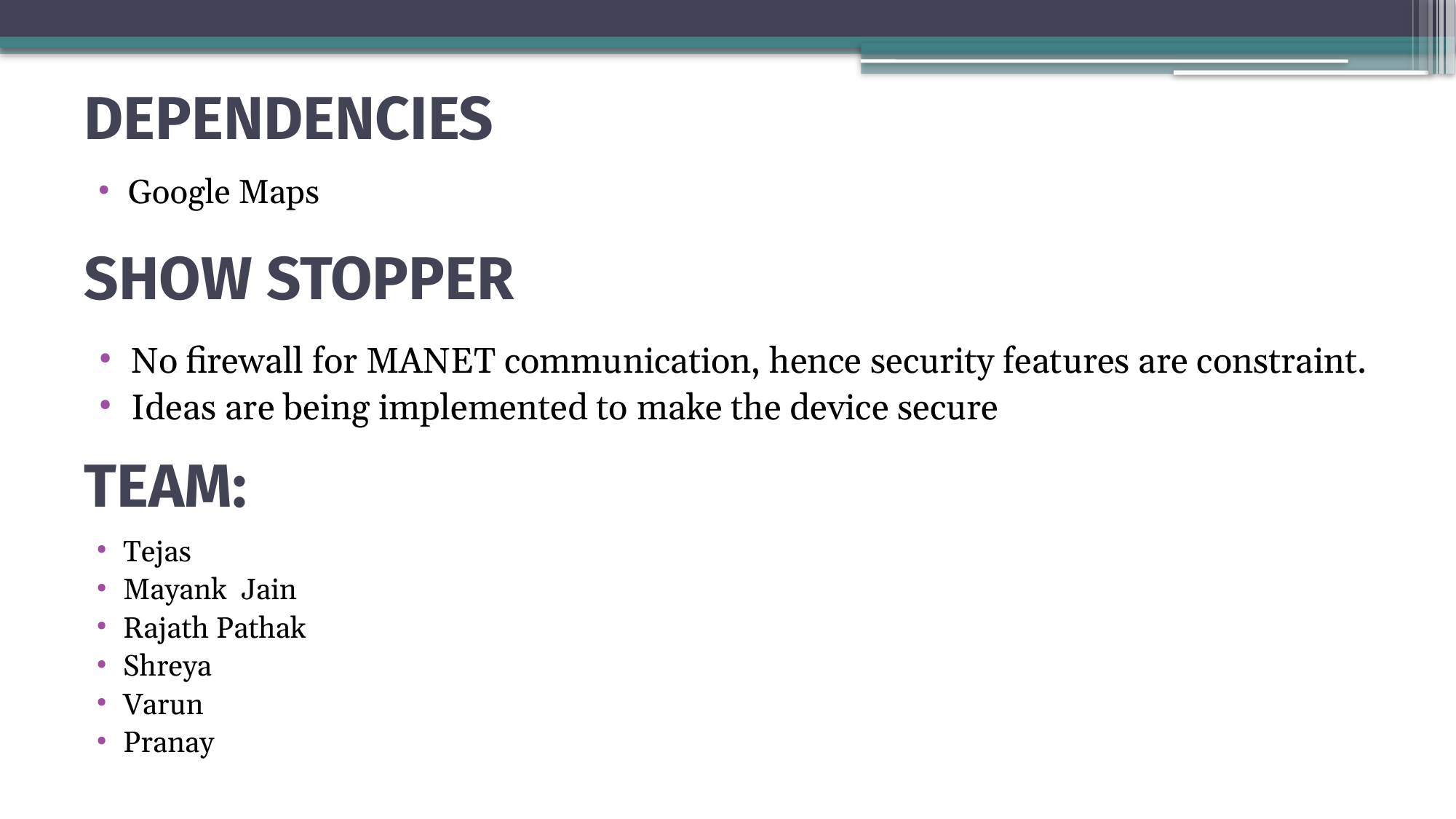

# DEPENDENCIES
Google Maps

SHOW STOPPER
No firewall for MANET communication, hence security features are constraint.
Ideas are being implemented to make the device secure

TEAM:
Tejas
Mayank  Jain
Rajath Pathak
Shreya
Varun
Pranay